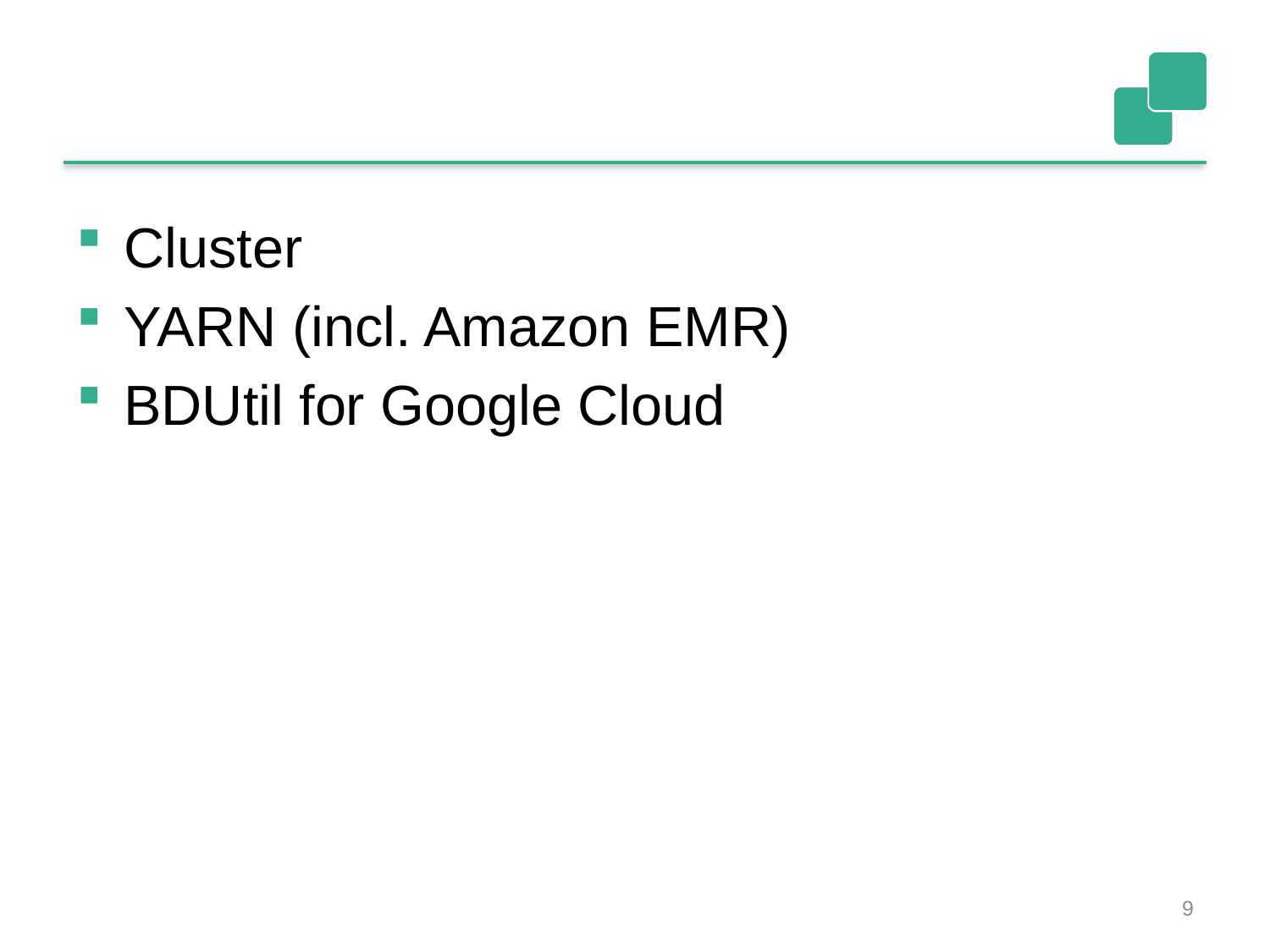

#
Cluster
YARN (incl. Amazon EMR)
BDUtil for Google Cloud
9